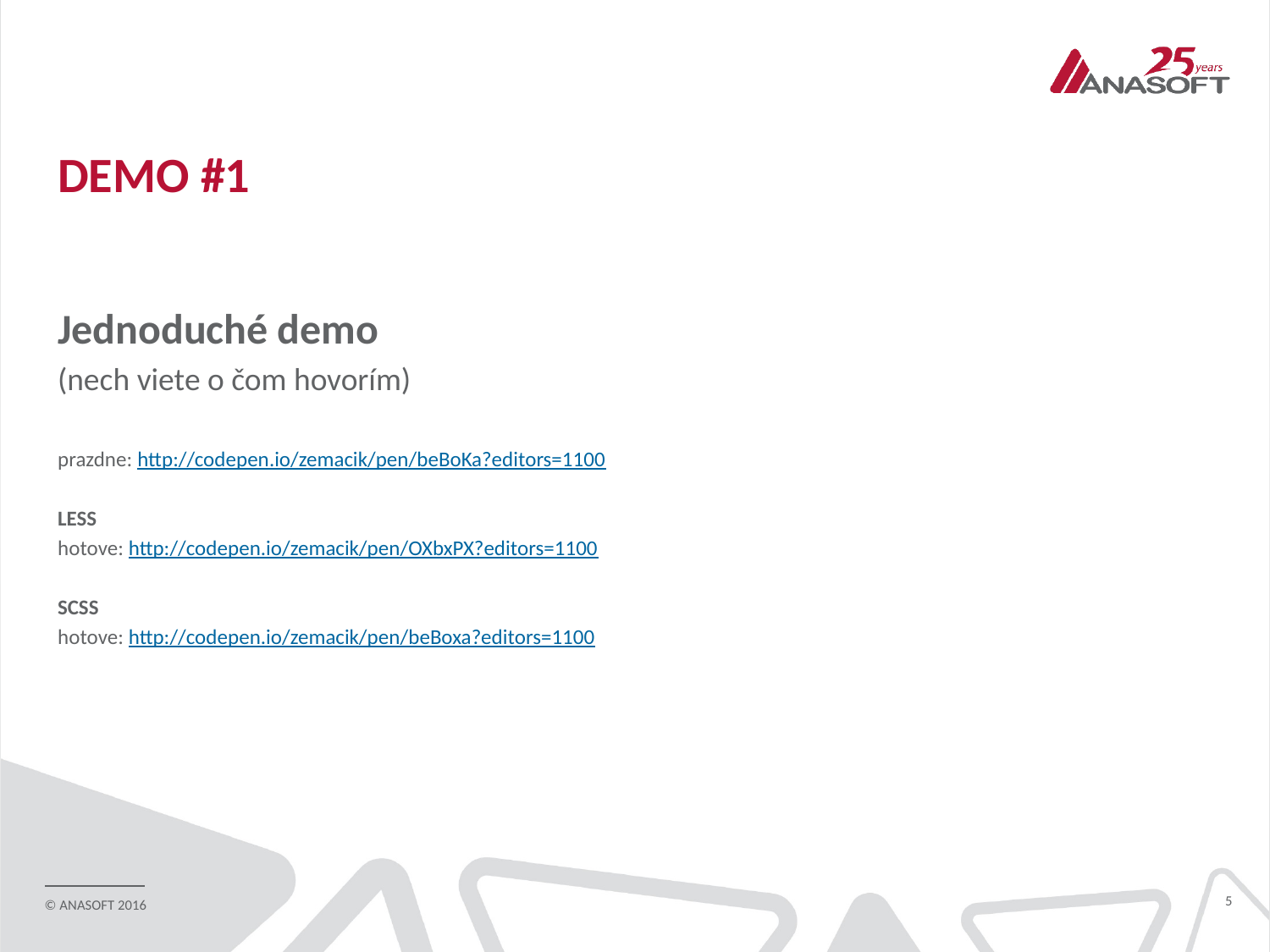

# Demo #1

Jednoduché demo
(nech viete o čom hovorím)

prazdne: http://codepen.io/zemacik/pen/beBoKa?editors=1100

LESS
hotove: http://codepen.io/zemacik/pen/OXbxPX?editors=1100

SCSS
hotove: http://codepen.io/zemacik/pen/beBoxa?editors=1100

5